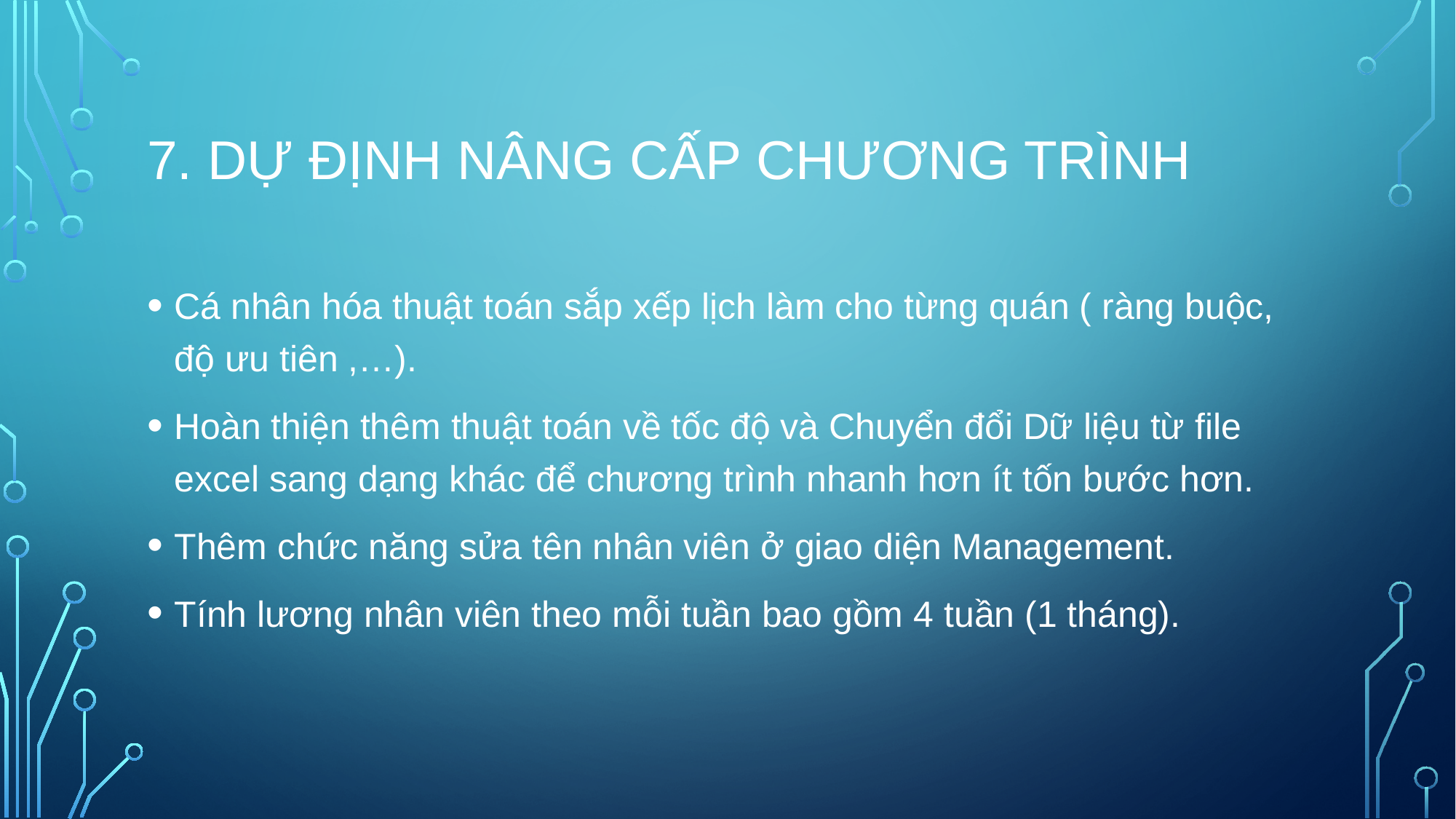

# 7. DỰ ĐỊNH NÂNG CẤP CHƯƠNG TRÌNH
Cá nhân hóa thuật toán sắp xếp lịch làm cho từng quán ( ràng buộc, độ ưu tiên ,…).
Hoàn thiện thêm thuật toán về tốc độ và Chuyển đổi Dữ liệu từ file excel sang dạng khác để chương trình nhanh hơn ít tốn bước hơn.
Thêm chức năng sửa tên nhân viên ở giao diện Management.
Tính lương nhân viên theo mỗi tuần bao gồm 4 tuần (1 tháng).